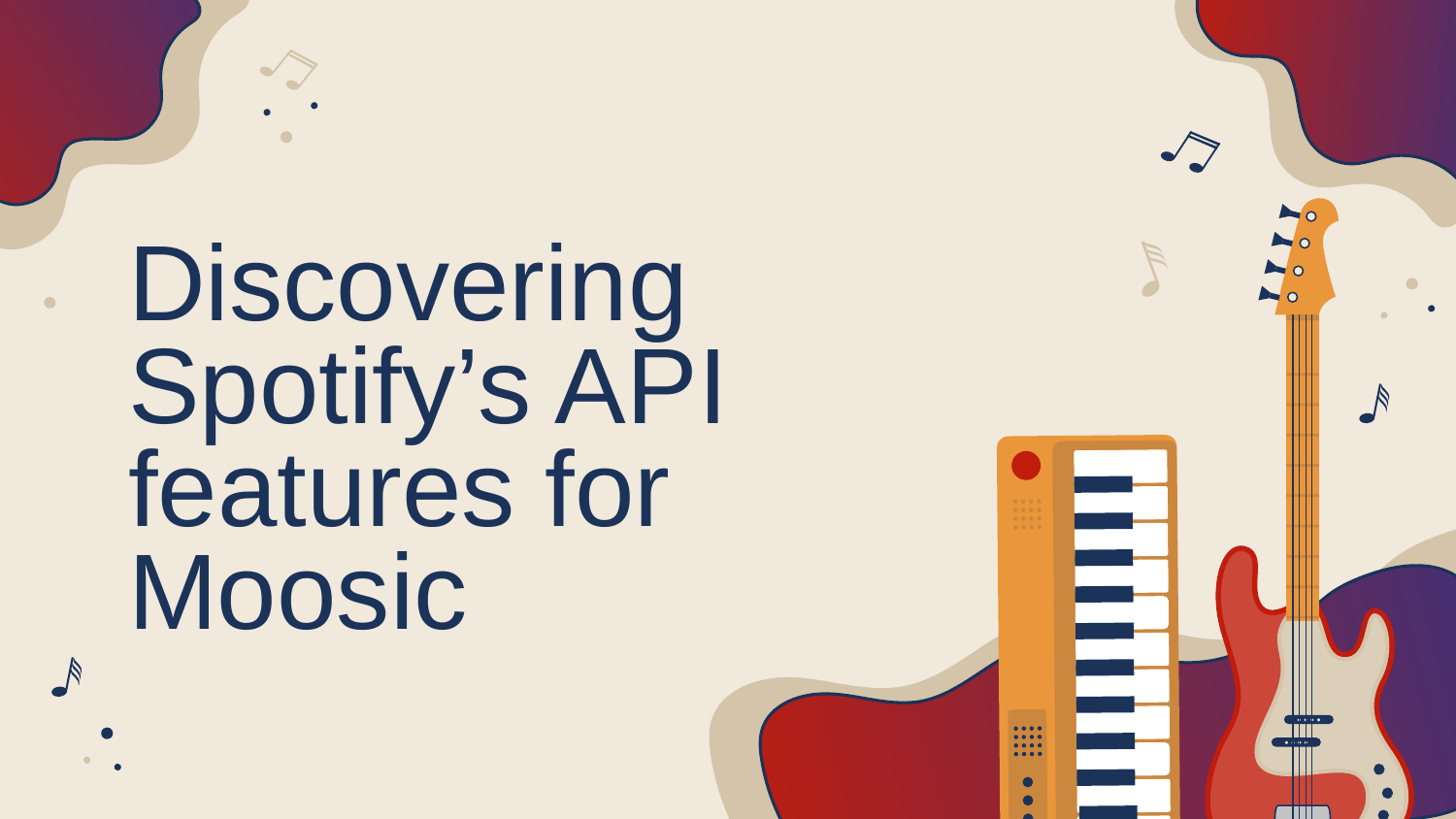

# Discovering Spotify’s API features for Moosic